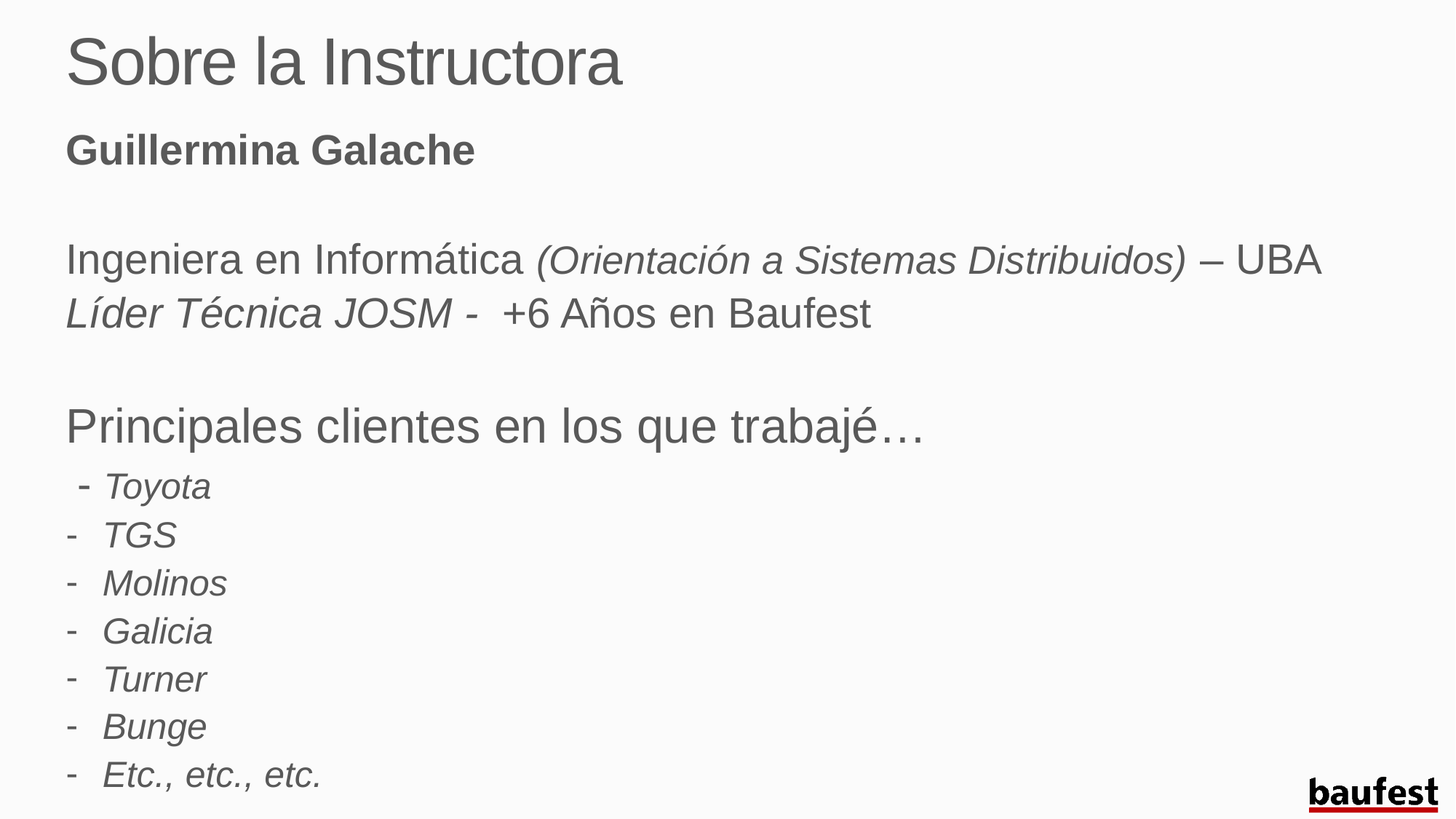

# Sobre la Instructora
Guillermina Galache

Ingeniera en Informática (Orientación a Sistemas Distribuidos) – UBA
Líder Técnica JOSM -  +6 Años en Baufest

Principales clientes en los que trabajé…
 - Toyota
TGS
Molinos
Galicia
Turner
Bunge
Etc., etc., etc.